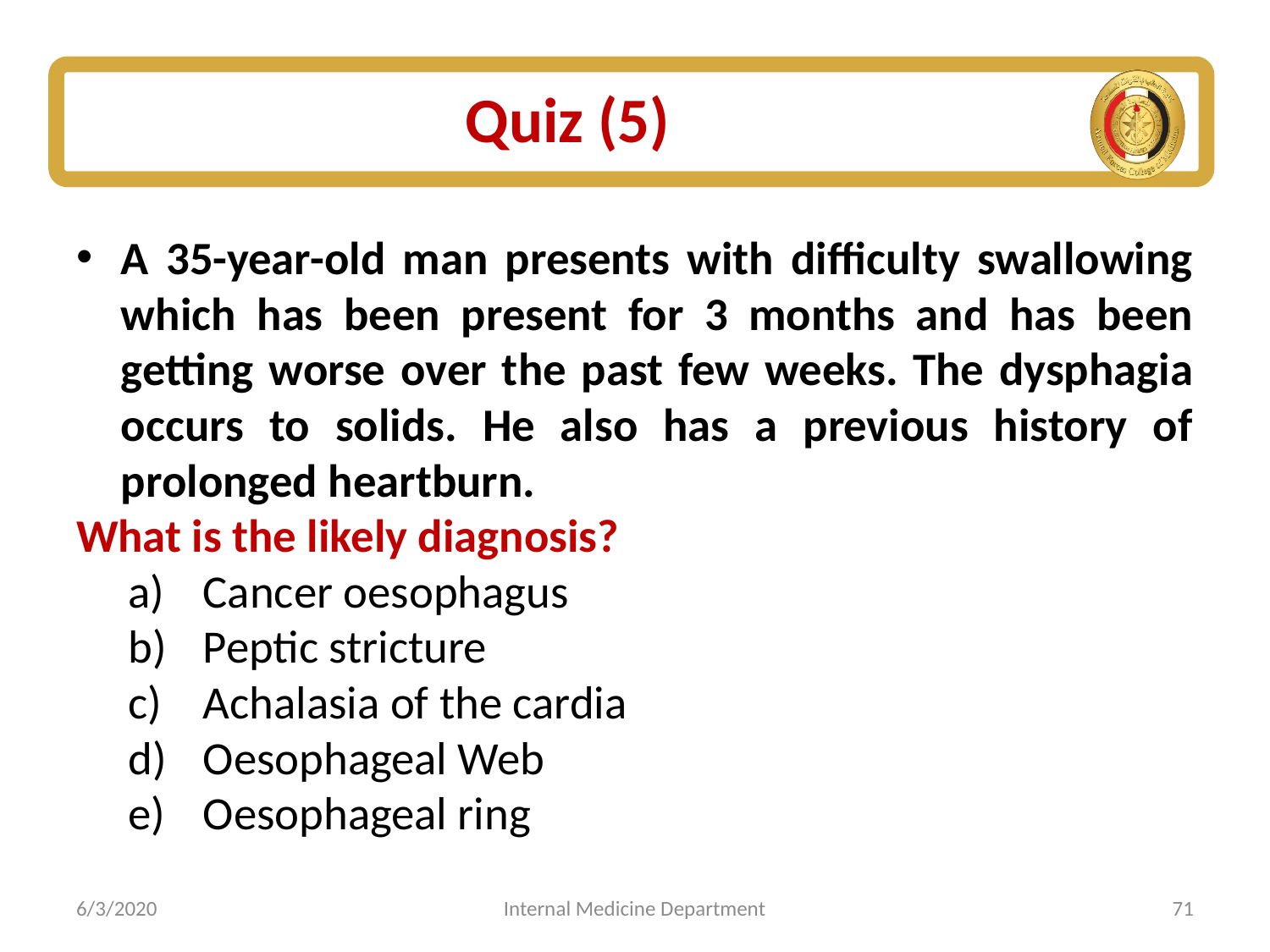

# Quiz (5)
A 35-year-old man presents with difficulty swallowing which has been present for 3 months and has been getting worse over the past few weeks. The dysphagia occurs to solids. He also has a previous history of prolonged heartburn.
What is the likely diagnosis?
Cancer oesophagus
Peptic stricture
Achalasia of the cardia
Oesophageal Web
Oesophageal ring
6/3/2020
Internal Medicine Department
71